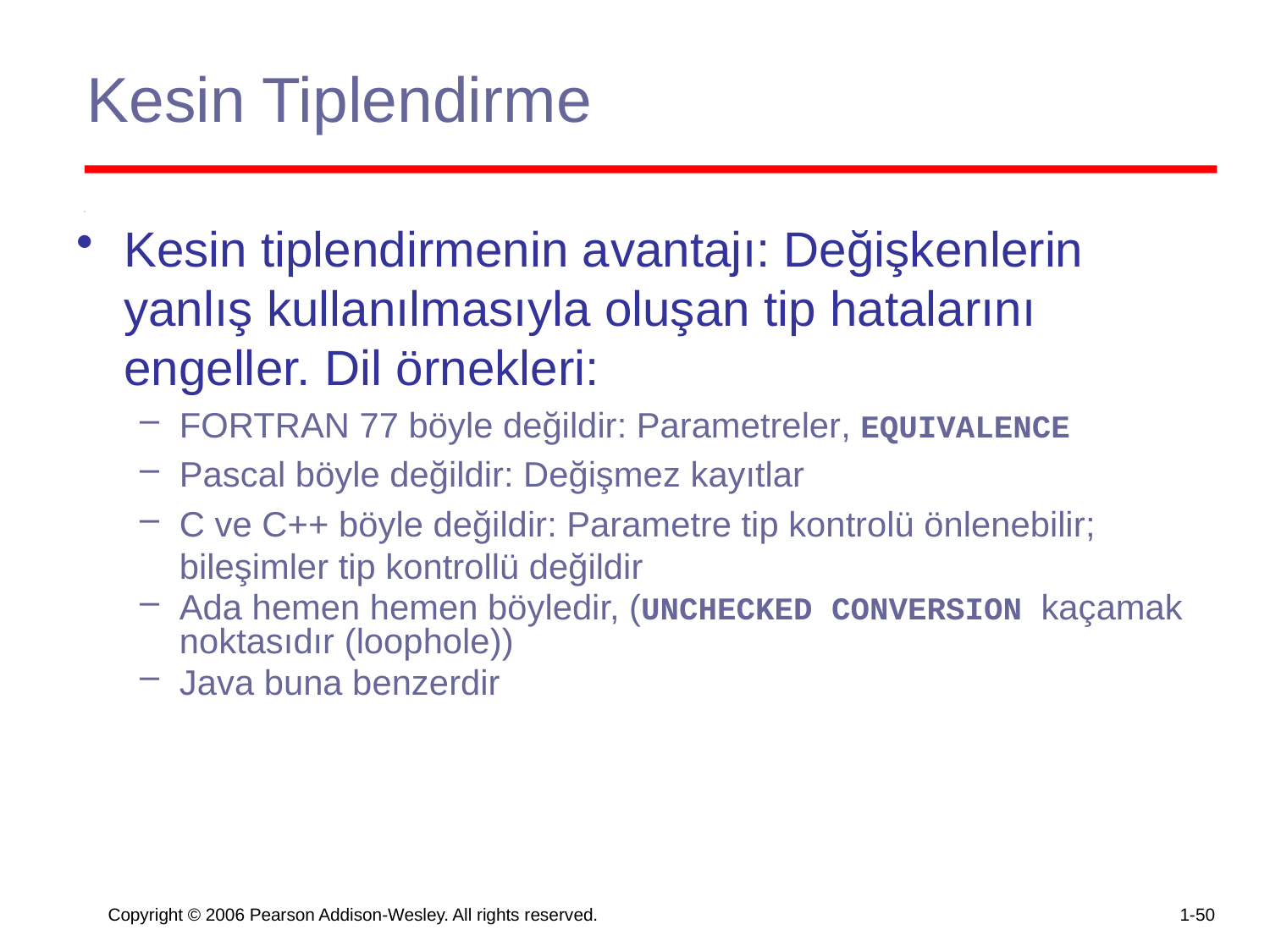

# Kesin Tiplendirme
Kesin tiplendirmenin avantajı: Değişkenlerin yanlış kullanılmasıyla oluşan tip hatalarını engeller. Dil örnekleri:
FORTRAN 77 böyle değildir: Parametreler, EQUIVALENCE
Pascal böyle değildir: Değişmez kayıtlar
C ve C++ böyle değildir: Parametre tip kontrolü önlenebilir; bileşimler tip kontrollü değildir
Ada hemen hemen böyledir, (UNCHECKED CONVERSION kaçamak noktasıdır (loophole))
Java buna benzerdir
Copyright © 2006 Pearson Addison-Wesley. All rights reserved.
1-50